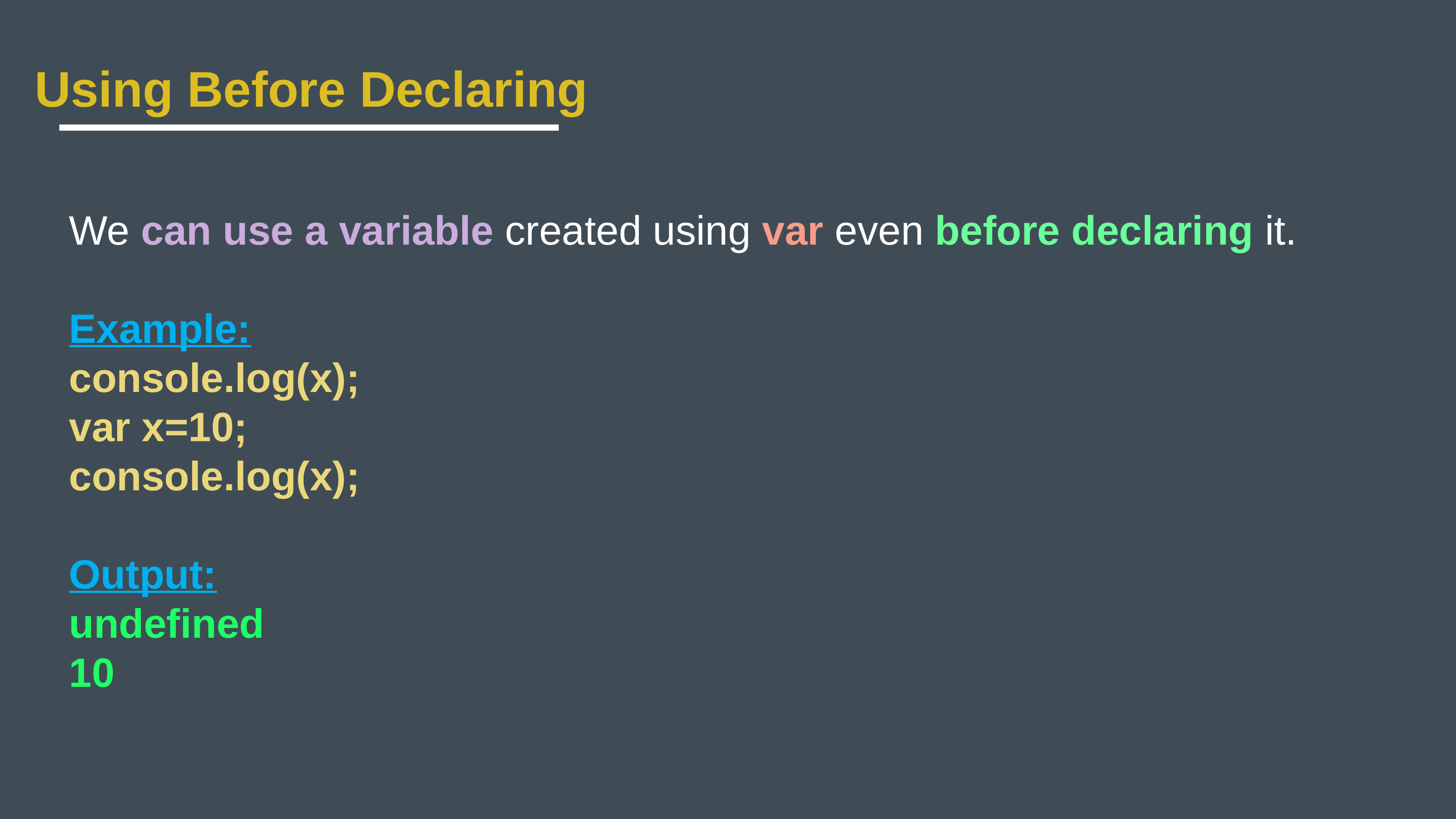

Using Before Declaring
We can use a variable created using var even before declaring it.

Example:
console.log(x);
var x=10;
console.log(x);

Output:
undefined
10